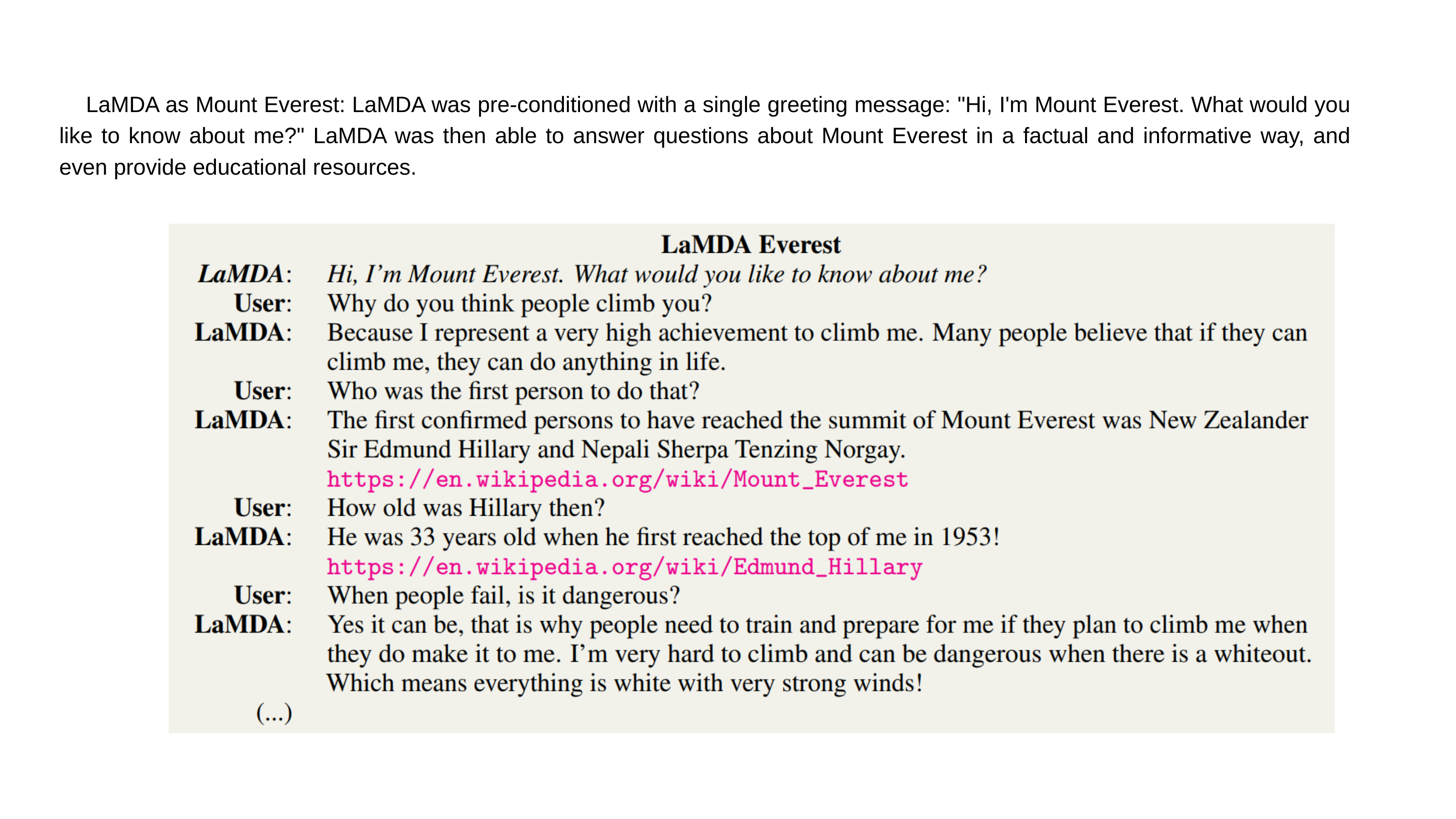

LaMDA as Mount Everest: LaMDA was pre-conditioned with a single greeting message: "Hi, I'm Mount Everest. What would you like to know about me?" LaMDA was then able to answer questions about Mount Everest in a factual and informative way, and even provide educational resources.